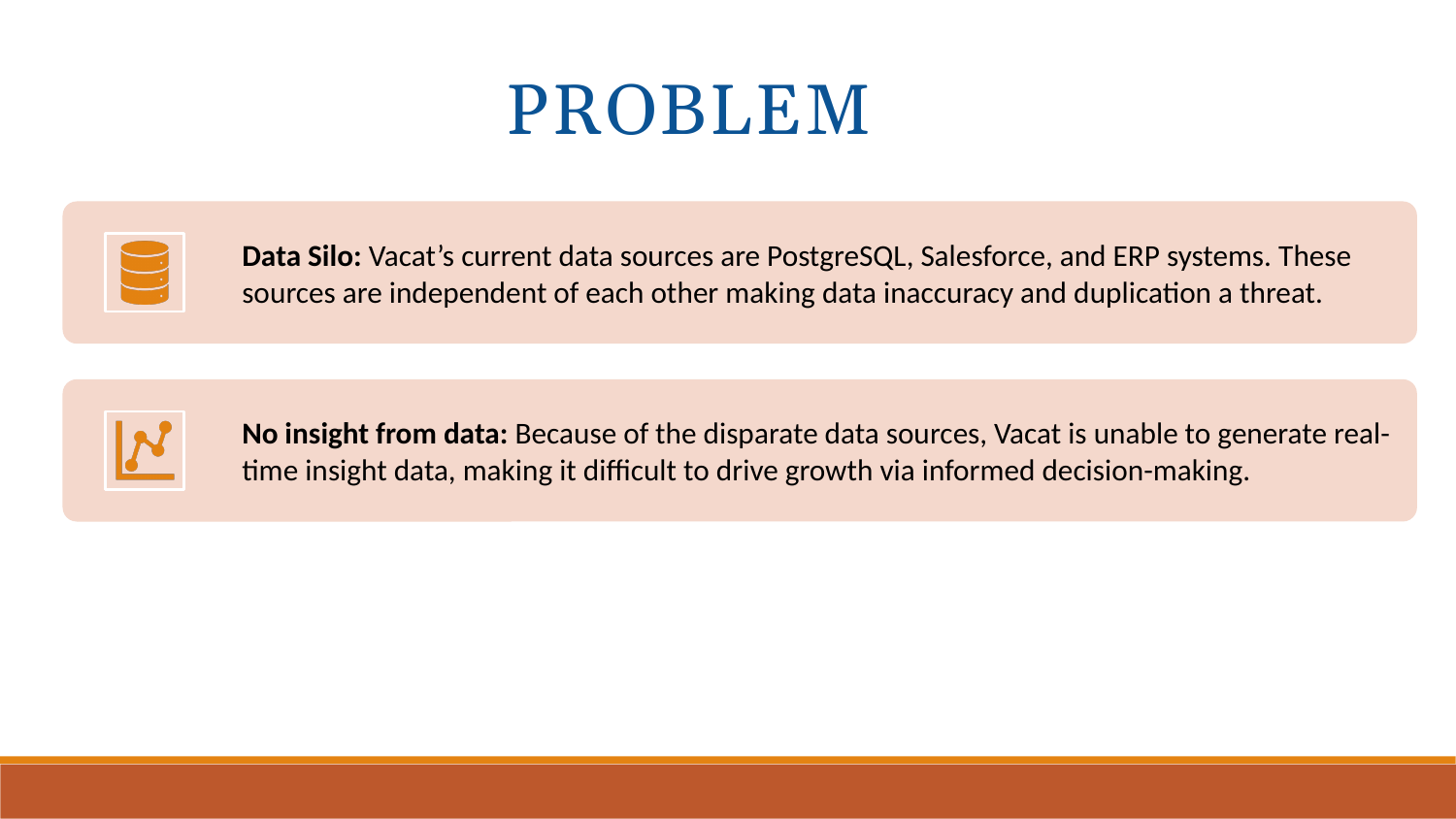

Problem
Data Silo: Vacat’s current data sources are PostgreSQL, Salesforce, and ERP systems. These sources are independent of each other making data inaccuracy and duplication a threat.
No insight from data: Because of the disparate data sources, Vacat is unable to generate real-time insight data, making it difficult to drive growth via informed decision-making.